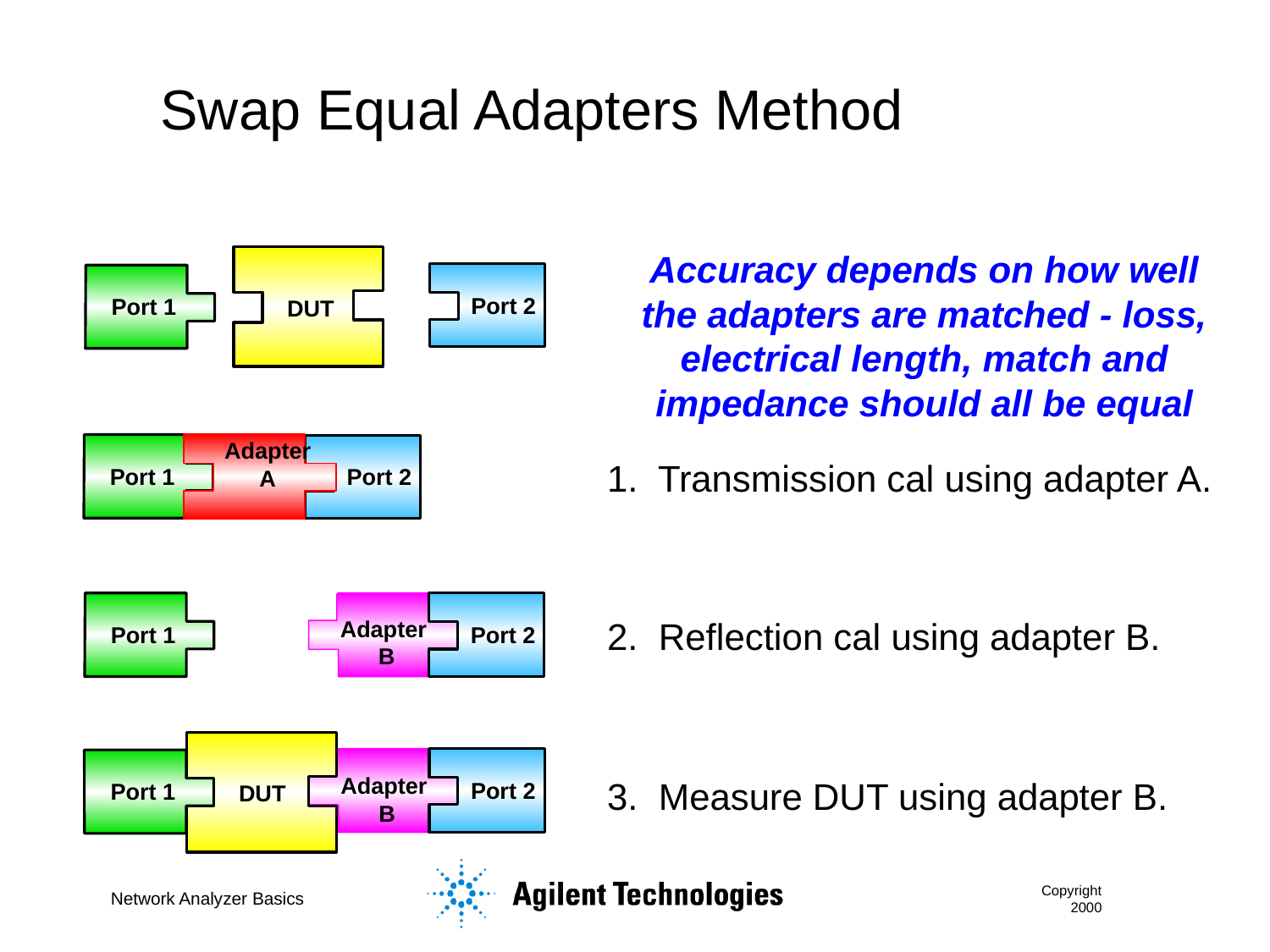

Swap Equal Adapters Method
Accuracy depends on how well the adapters are matched - loss, electrical length, match and impedance should all be equal

Port 2

Port 1
DUT

1.  Transmission cal using adapter A.
Port 1
Port 2
Adapter A

Port 1

Port 2
Adapter
B
2.  Reflection cal using adapter B.

Port 2

Port 1
Adapter
B
3.  Measure DUT using adapter B.
DUT
Copyright 2000
Network Analyzer Basics